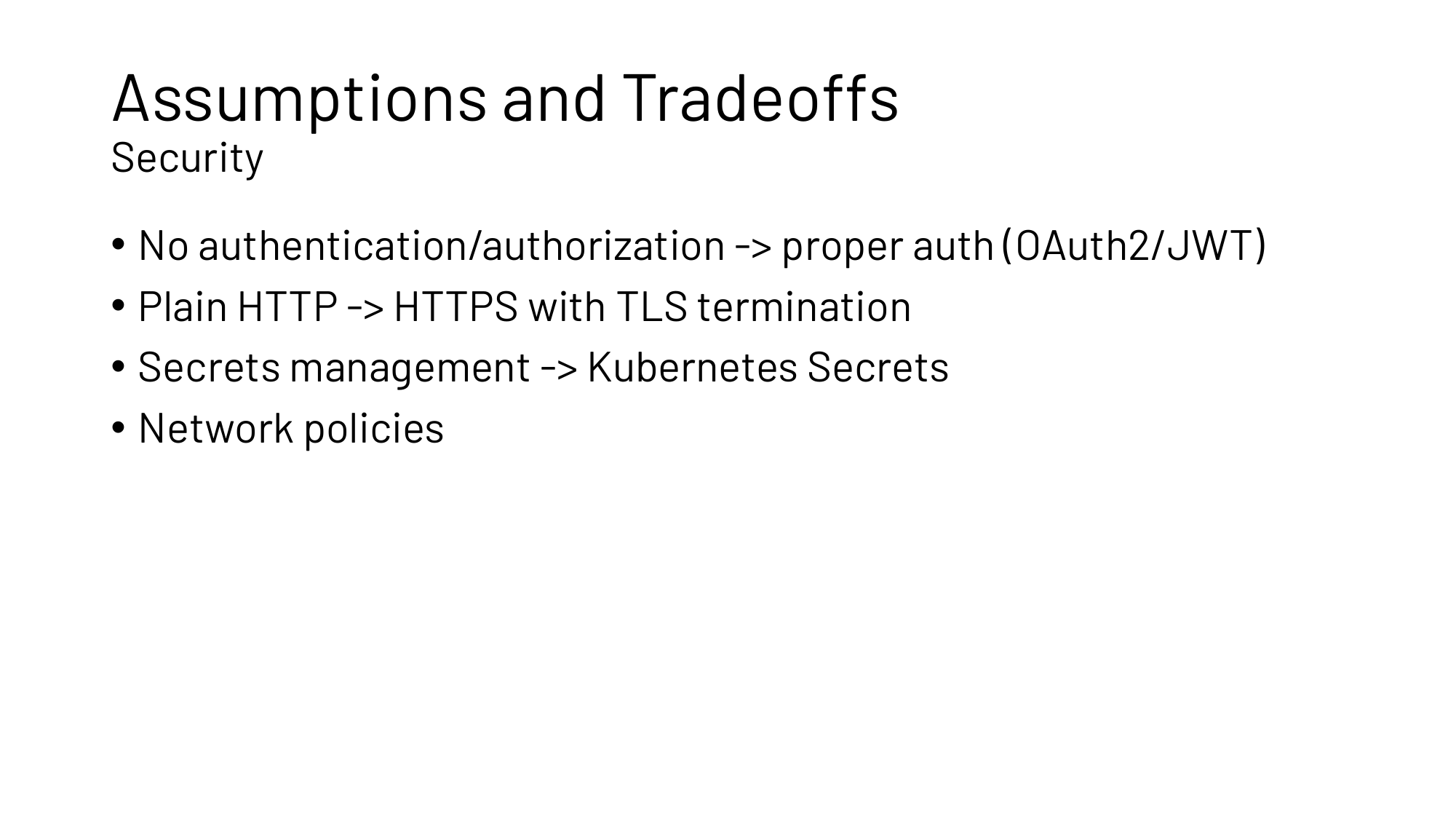

# Assumptions and Tradeoffs Security
No authentication/authorization -> proper auth (OAuth2/JWT)
Plain HTTP -> HTTPS with TLS termination
Secrets management -> Kubernetes Secrets
Network policies